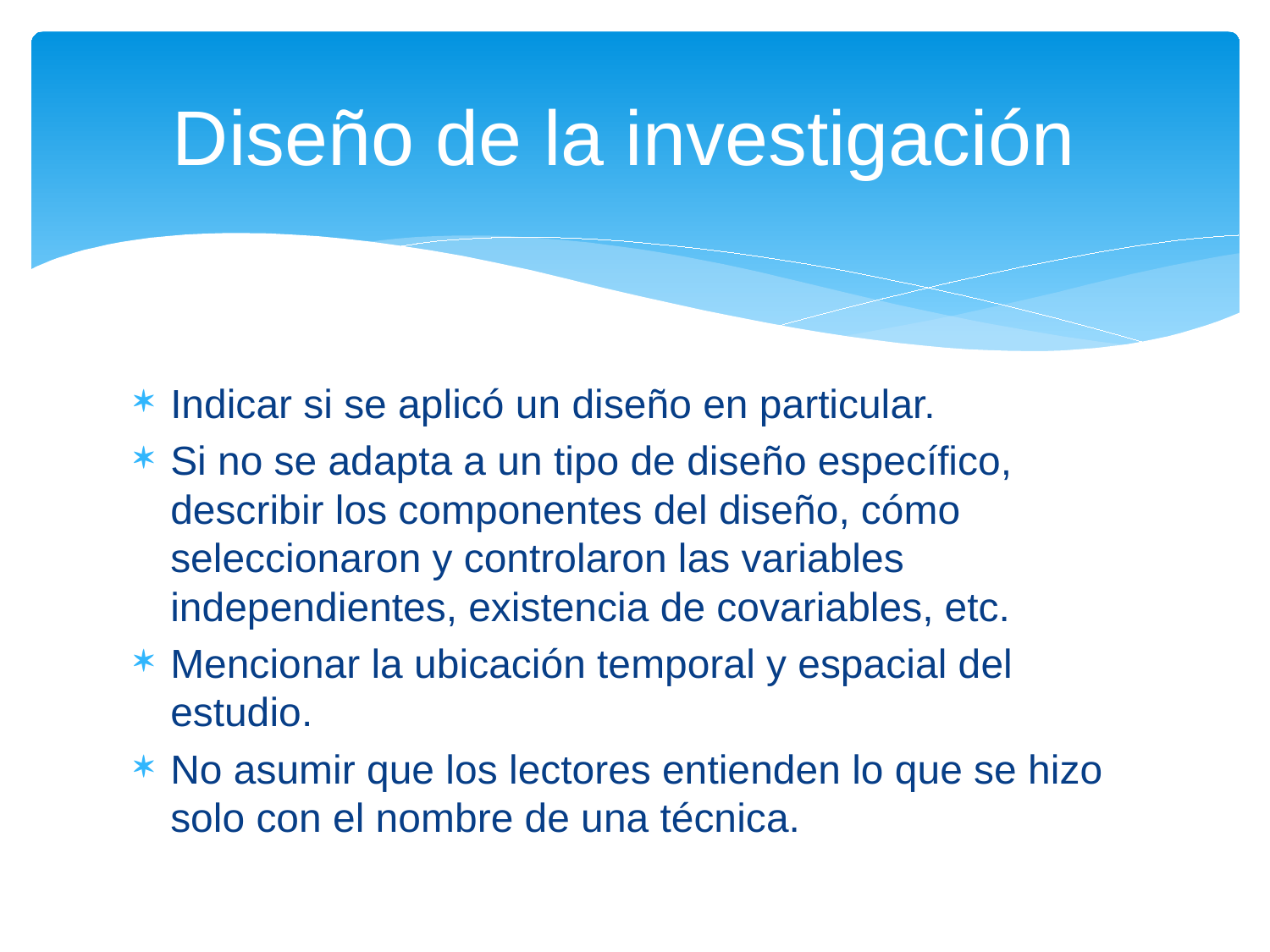

# Diseño de la investigación
Indicar si se aplicó un diseño en particular.
Si no se adapta a un tipo de diseño específico, describir los componentes del diseño, cómo seleccionaron y controlaron las variables independientes, existencia de covariables, etc.
Mencionar la ubicación temporal y espacial del estudio.
No asumir que los lectores entienden lo que se hizo solo con el nombre de una técnica.